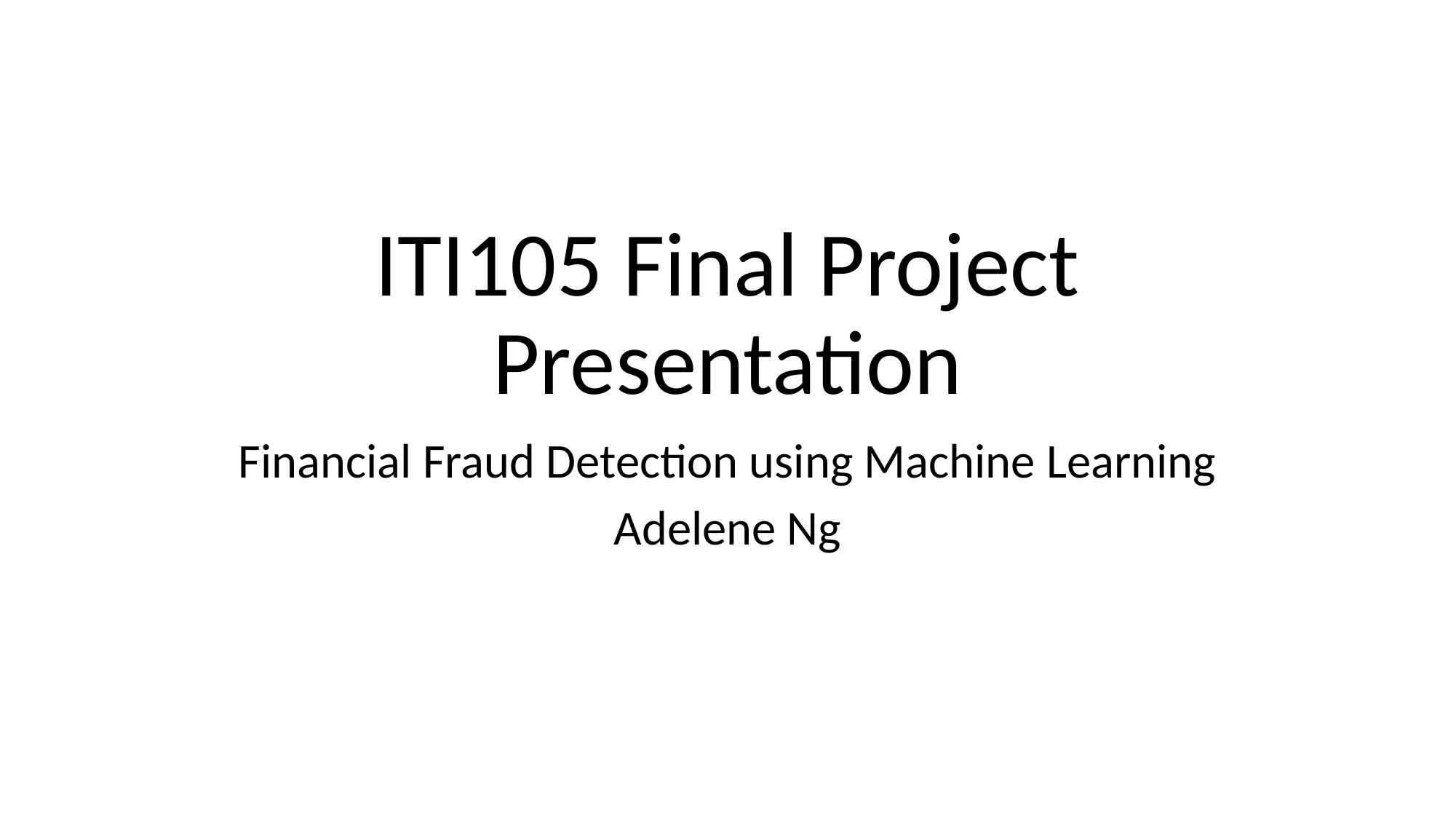

# ITI105 Final Project Presentation
Financial Fraud Detection using Machine Learning
Adelene Ng